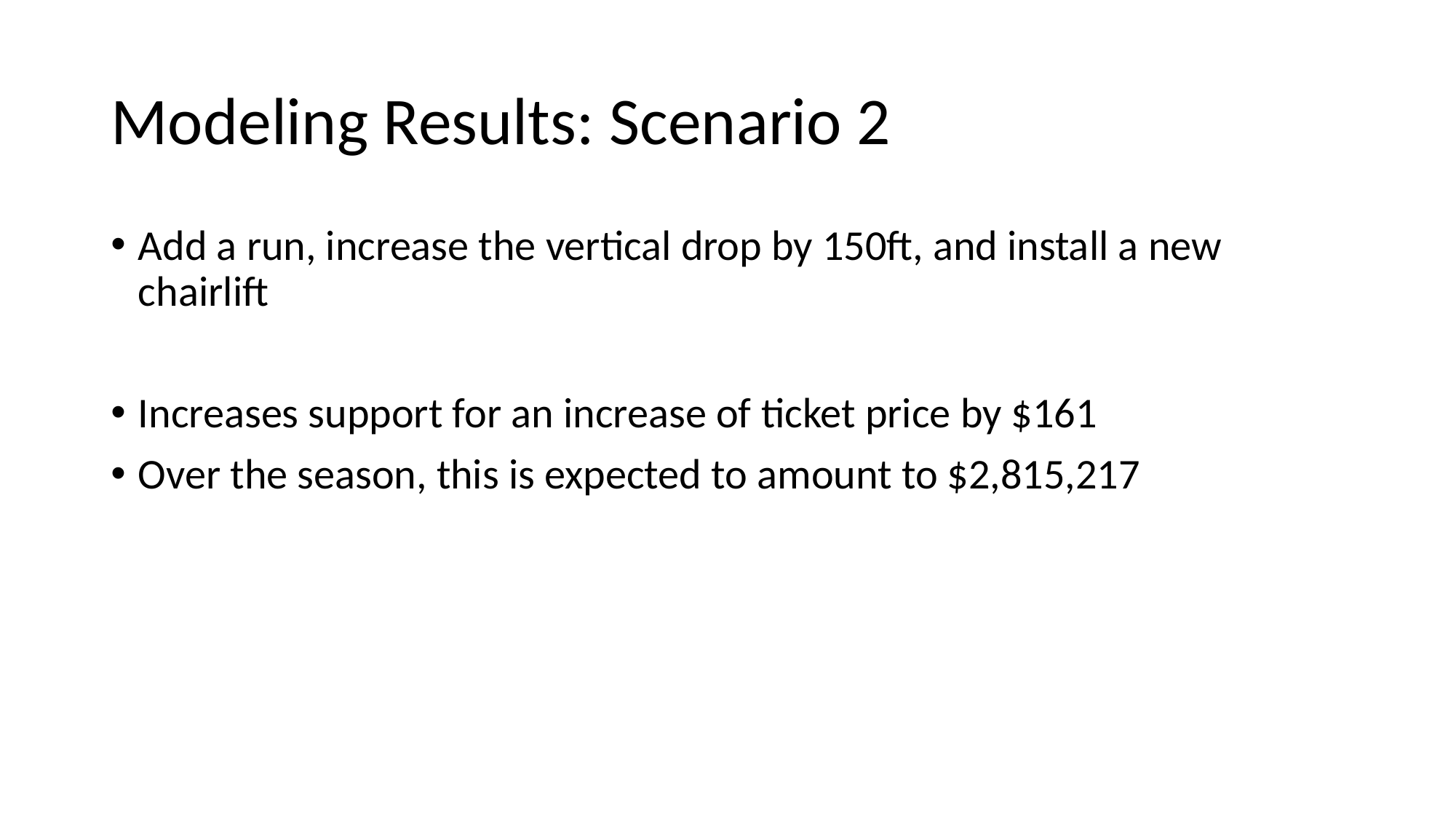

# Modeling Results: Scenario 2
Add a run, increase the vertical drop by 150ft, and install a new chairlift

Increases support for an increase of ticket price by $161
Over the season, this is expected to amount to $2,815,217